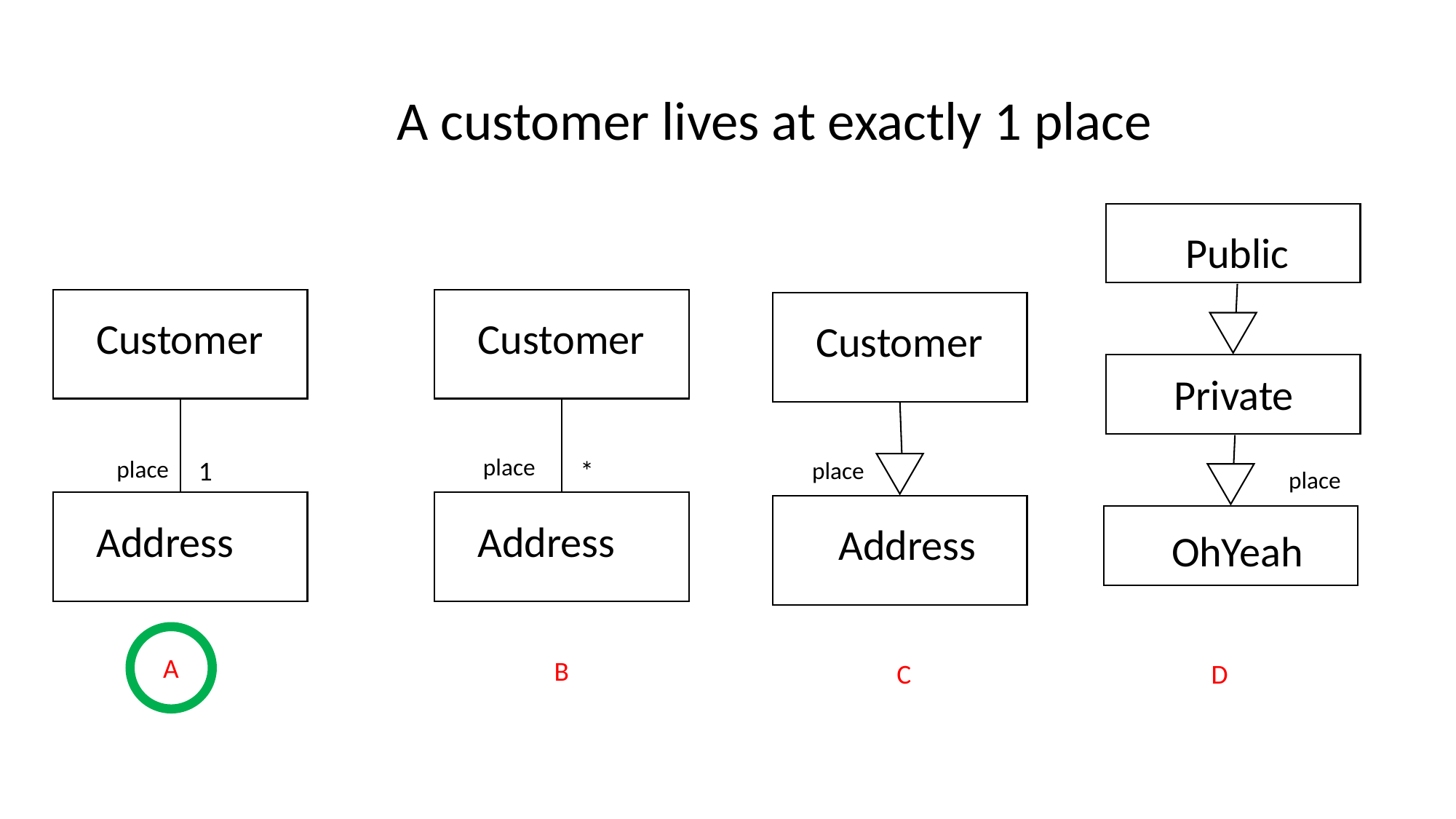

A customer lives at exactly 1 place

Public

Customer
Customer
Customer

Private
place
place
1
*
place

place

Address
Address
Address
OhYeah

A
B
C
D